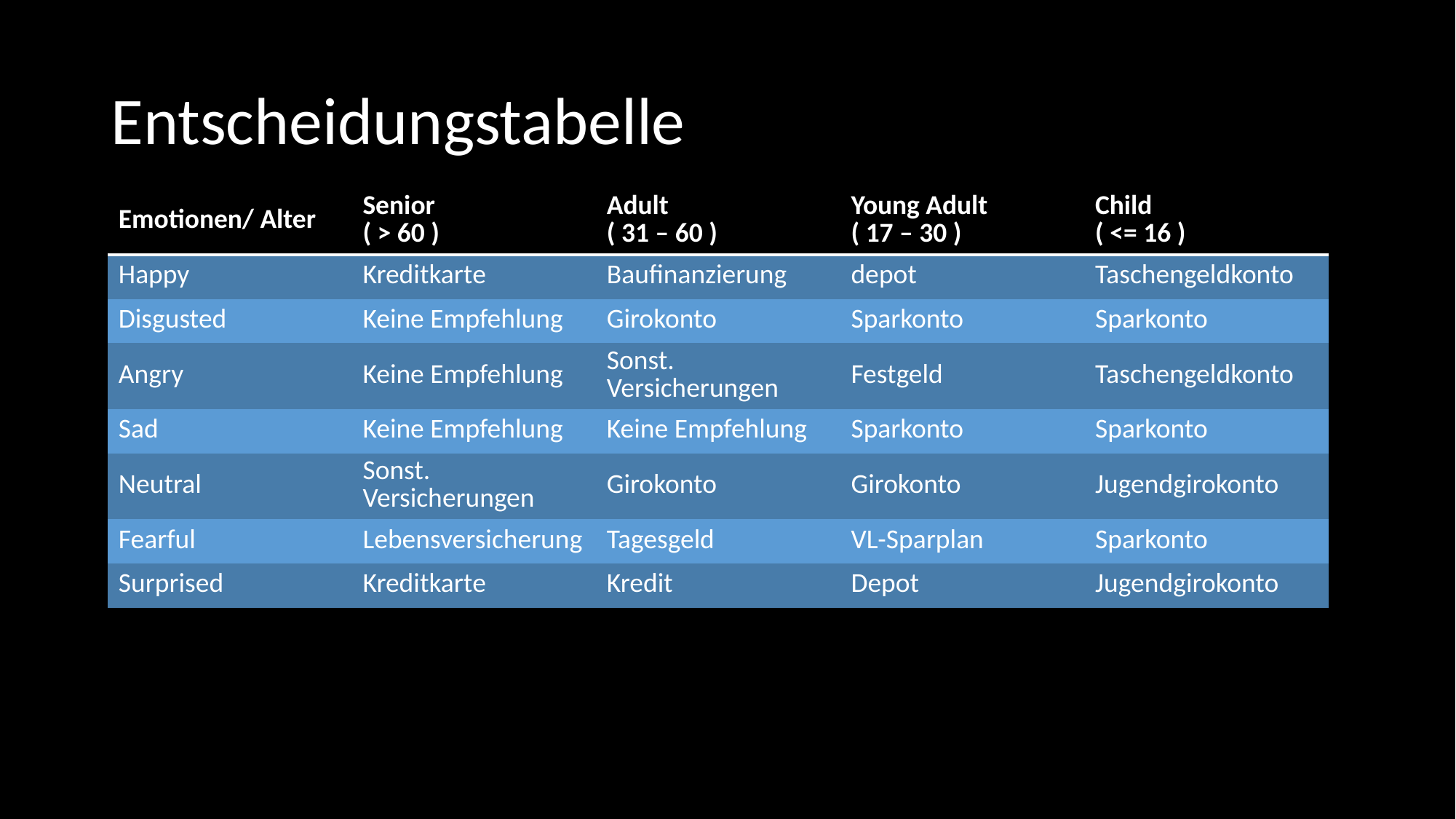

# Entscheidungstabelle
| Emotionen/ Alter | Senior ( > 60 ) | Adult ( 31 – 60 ) | Young Adult ( 17 – 30 ) | Child ( <= 16 ) |
| --- | --- | --- | --- | --- |
| Happy | Kreditkarte | Baufinanzierung | depot | Taschengeldkonto |
| Disgusted | Keine Empfehlung | Girokonto | Sparkonto | Sparkonto |
| Angry | Keine Empfehlung | Sonst. Versicherungen | Festgeld | Taschengeldkonto |
| Sad | Keine Empfehlung | Keine Empfehlung | Sparkonto | Sparkonto |
| Neutral | Sonst. Versicherungen | Girokonto | Girokonto | Jugendgirokonto |
| Fearful | Lebensversicherung | Tagesgeld | VL-Sparplan | Sparkonto |
| Surprised | Kreditkarte | Kredit | Depot | Jugendgirokonto |